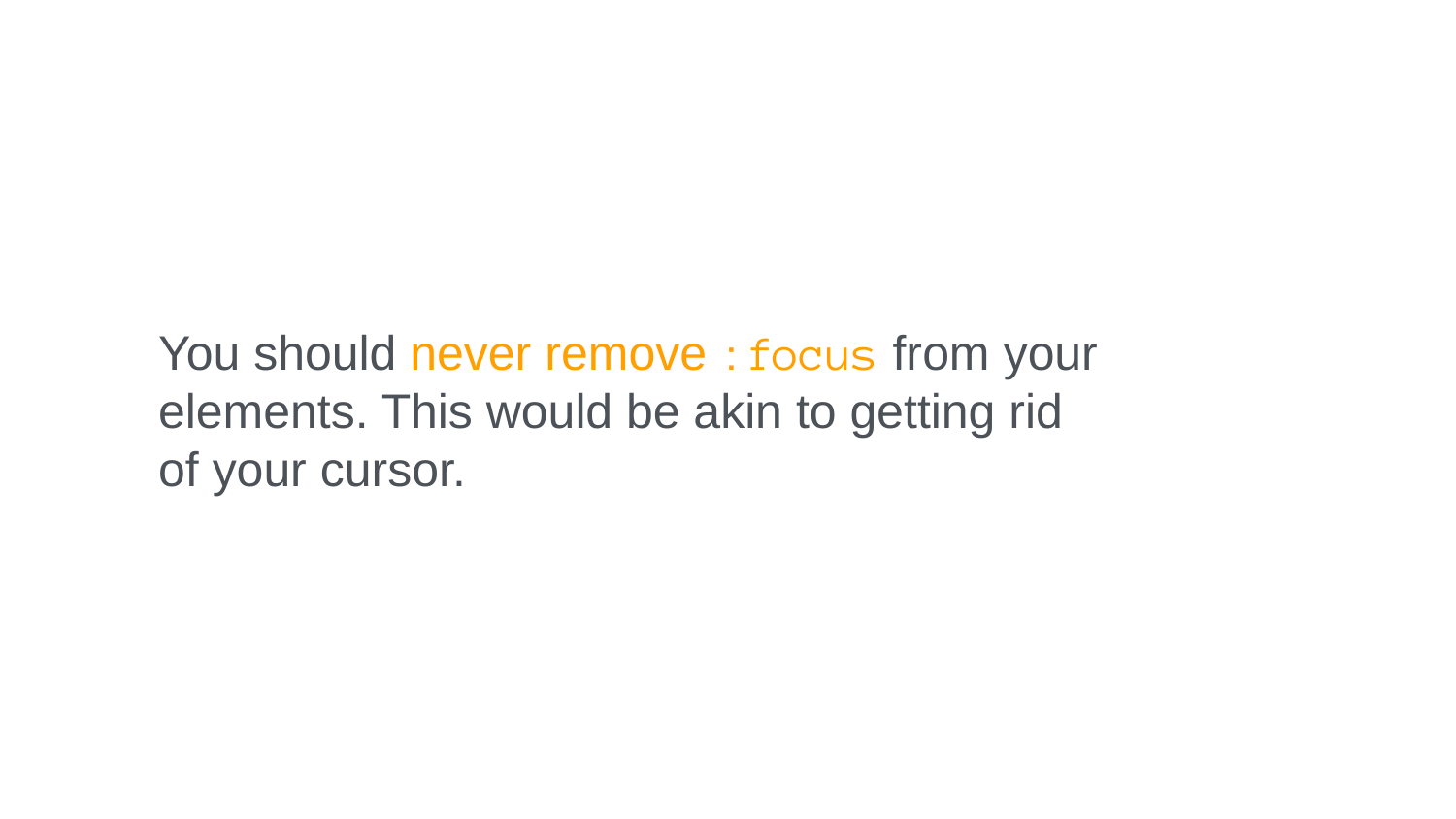

You should never remove :focus from your elements. This would be akin to getting rid
of your cursor.